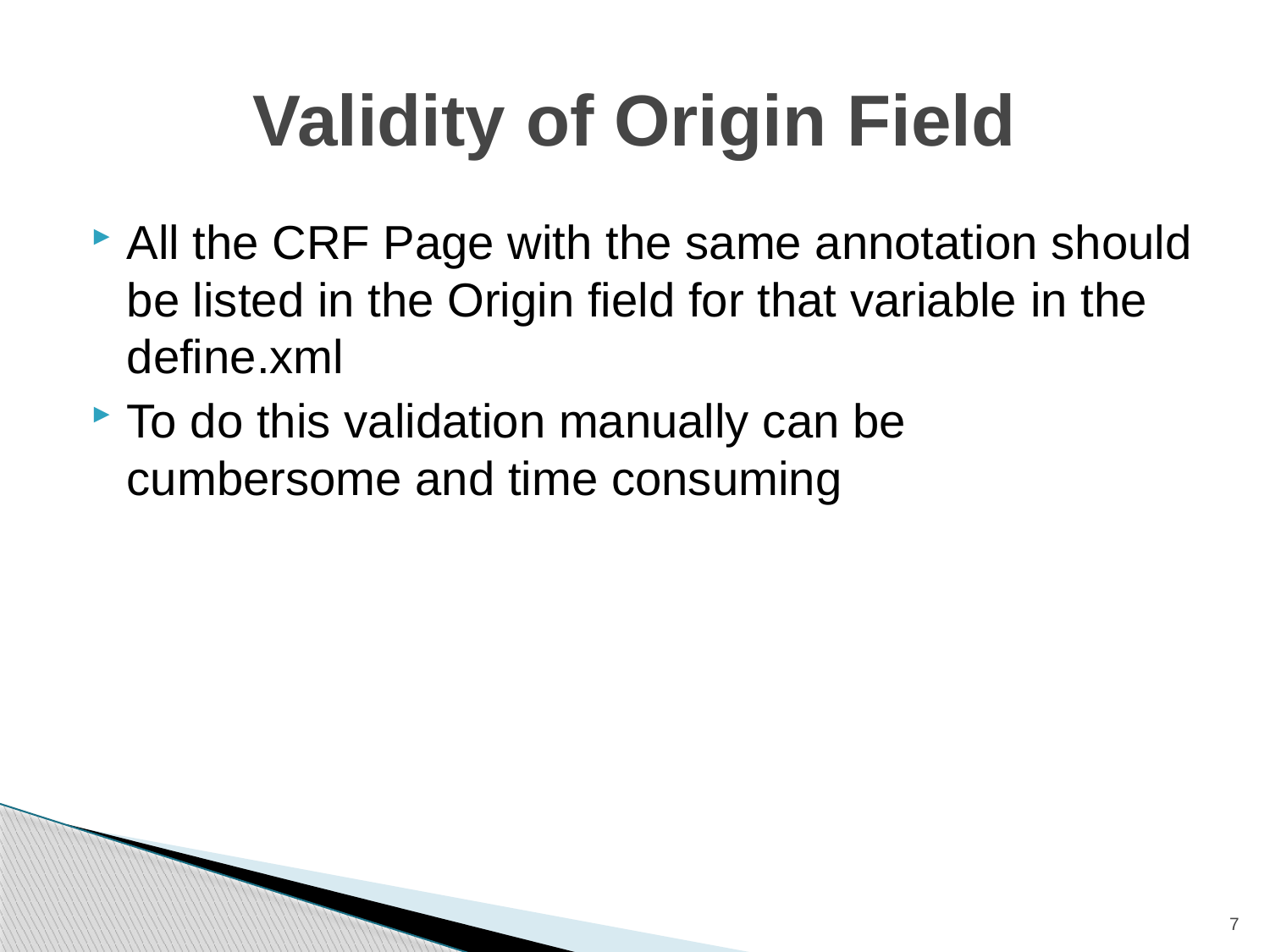

# Validity of Origin Field
All the CRF Page with the same annotation should be listed in the Origin field for that variable in the define.xml
To do this validation manually can be cumbersome and time consuming
7